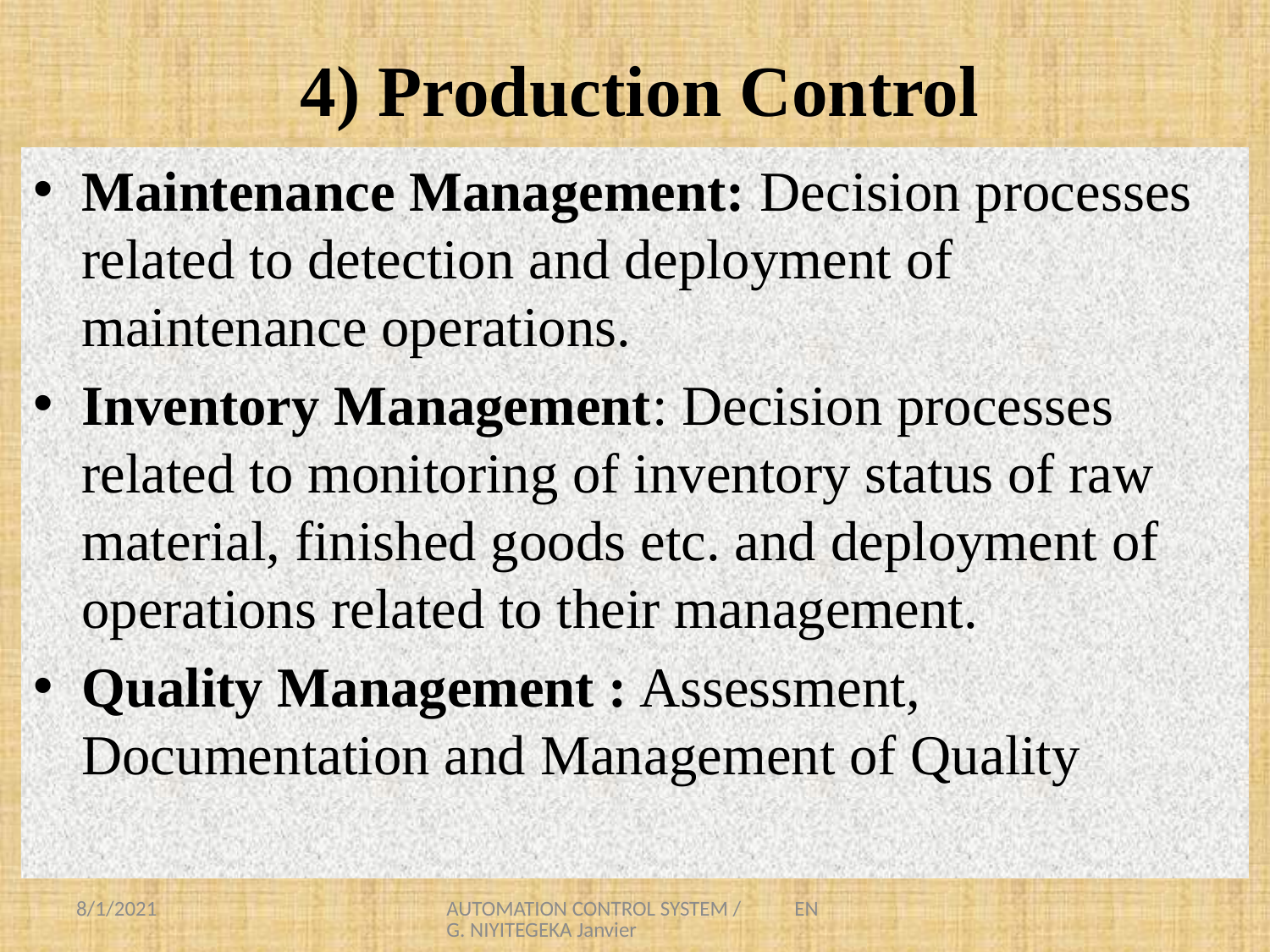

# 4) Production Control
Maintenance Management: Decision processes related to detection and deployment of maintenance operations.
Inventory Management: Decision processes related to monitoring of inventory status of raw material, finished goods etc. and deployment of operations related to their management.
Quality Management : Assessment, Documentation and Management of Quality

8/1/2021
AUTOMATION CONTROL SYSTEM /           ENG. NIYITEGEKA Janvier